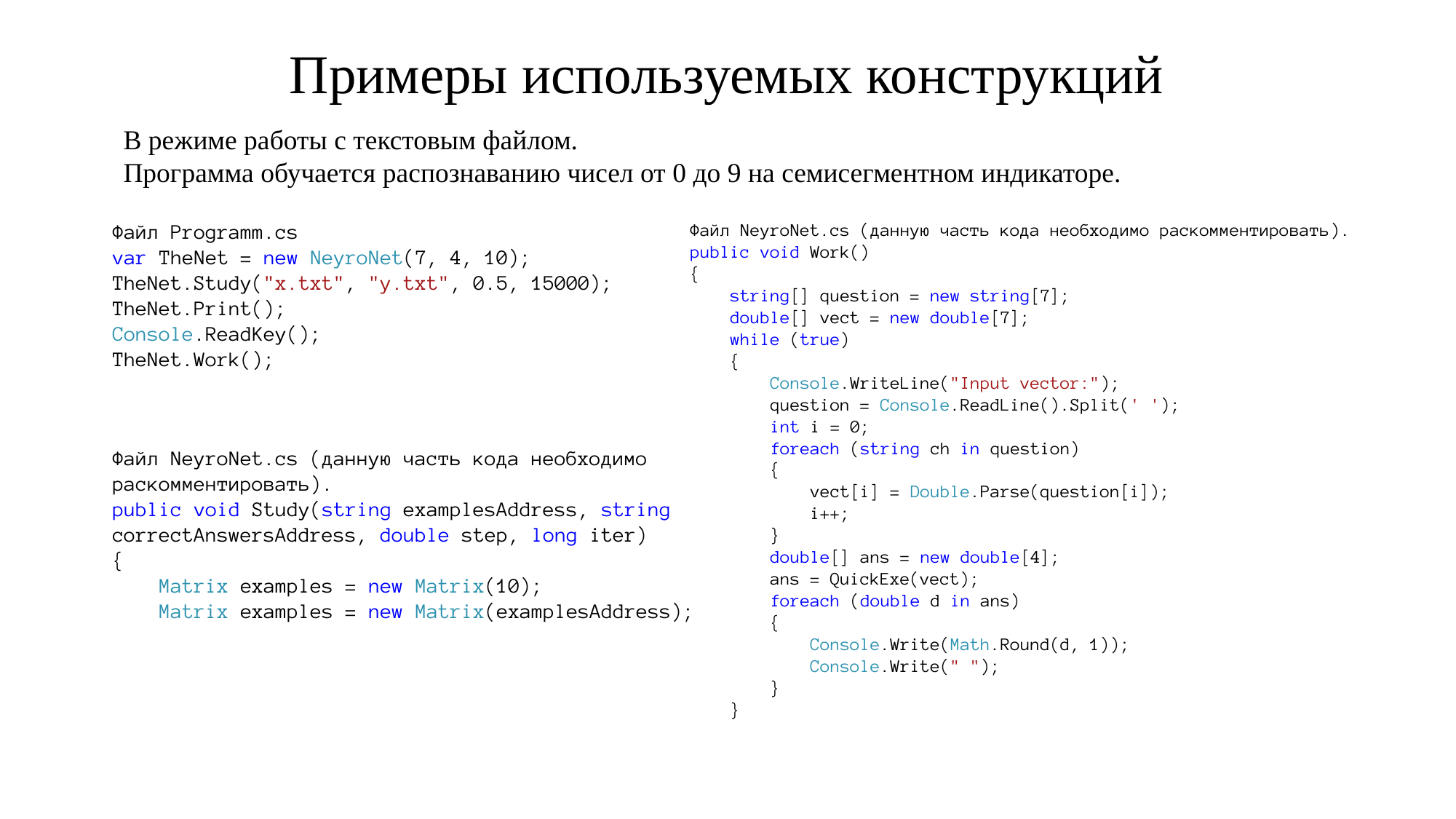

Примеры используемых конструкций
В режиме работы с текстовым файлом.
Программа обучается распознаванию чисел от 0 до 9 на семисегментном индикаторе.
Файл Programm.cs
var TheNet = new NeyroNet(7, 4, 10);
TheNet.Study("x.txt", "y.txt", 0.5, 15000);
TheNet.Print();
Console.ReadKey();
TheNet.Work();
Файл NeyroNet.cs (данную часть кода необходимо раскомментировать).
public void Work()
{
    string[] question = new string[7];
    double[] vect = new double[7];
    while (true)
    {
        Console.WriteLine("Input vector:");
        question = Console.ReadLine().Split(' ');
        int i = 0;
        foreach (string ch in question)
        {
            vect[i] = Double.Parse(question[i]);
            i++;
        }
        double[] ans = new double[4];
        ans = QuickExe(vect);
        foreach (double d in ans)
        {
            Console.Write(Math.Round(d, 1));
            Console.Write(" ");
        }
    }
Файл NeyroNet.cs (данную часть кода необходимо раскомментировать).
public void Study(string examplesAddress, string correctAnswersAddress, double step, long iter)
{
    Matrix examples = new Matrix(10);
    Matrix examples = new Matrix(examplesAddress);